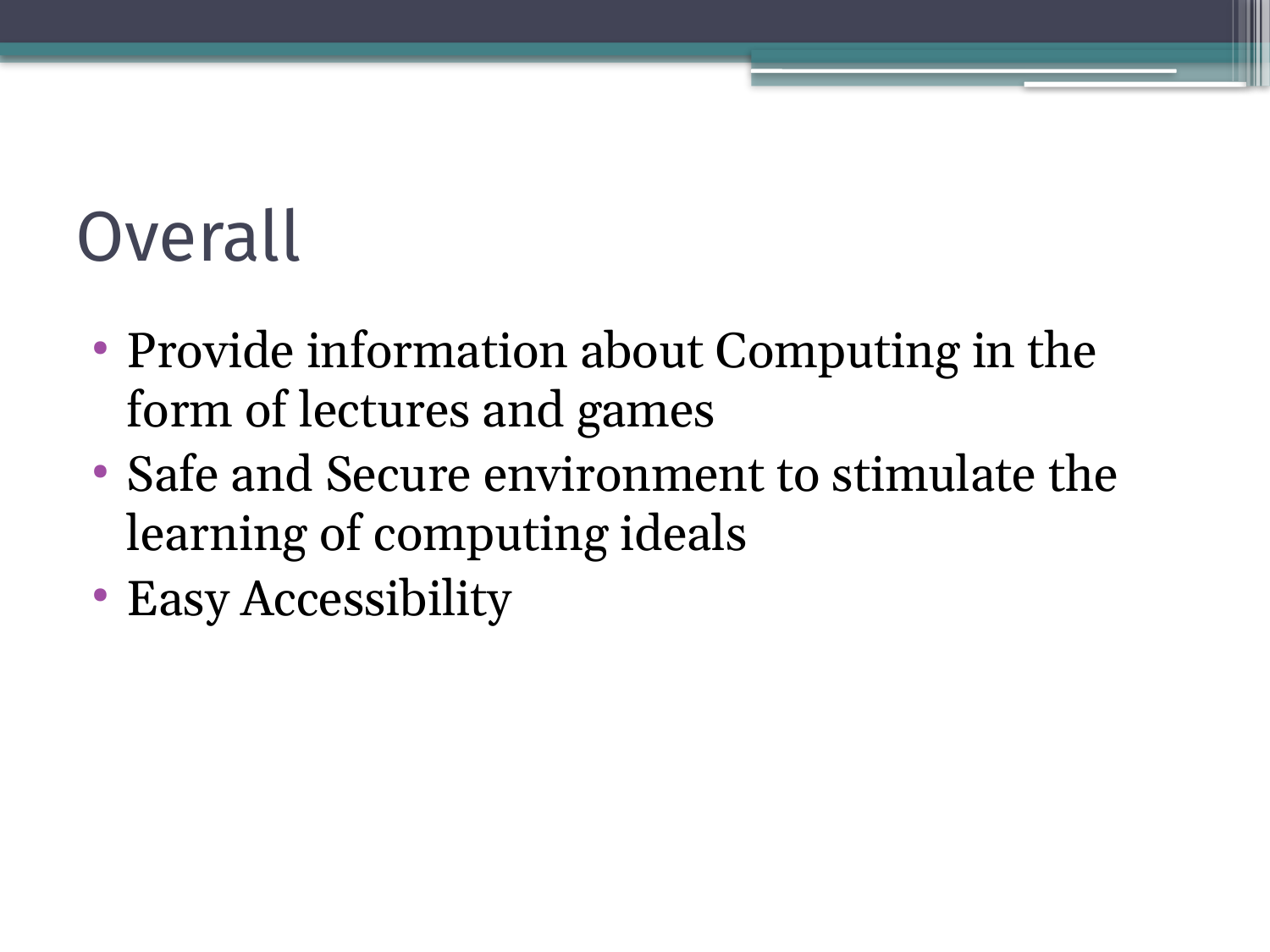

# Overall
Provide information about Computing in the form of lectures and games
Safe and Secure environment to stimulate the learning of computing ideals
Easy Accessibility